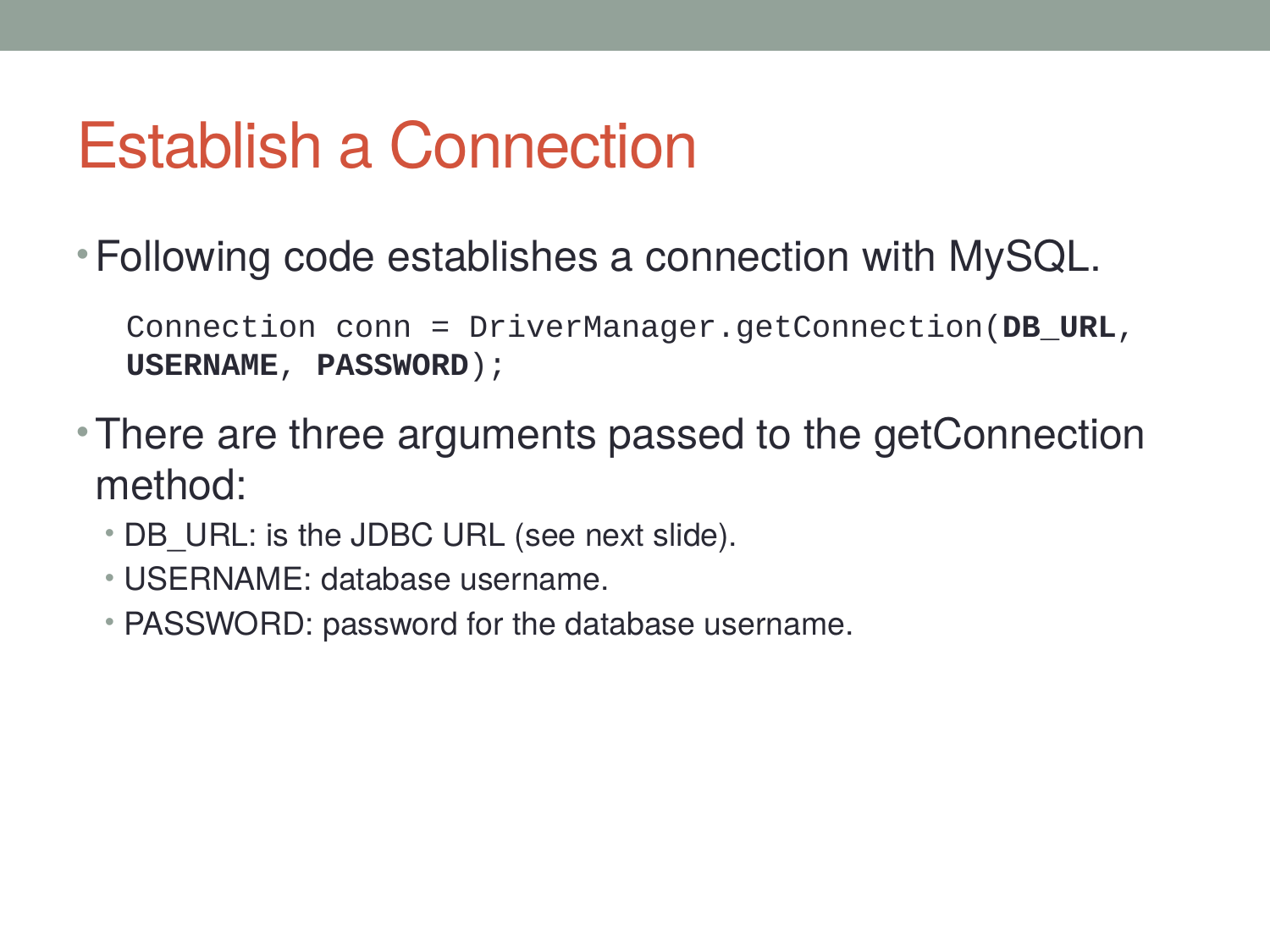

# Establish a Connection
Following code establishes a connection with MySQL.

There are three arguments passed to the getConnection method:
DB_URL: is the JDBC URL (see next slide).
USERNAME: database username.
PASSWORD: password for the database username.

Connection conn = DriverManager.getConnection(DB_URL, USERNAME, PASSWORD);